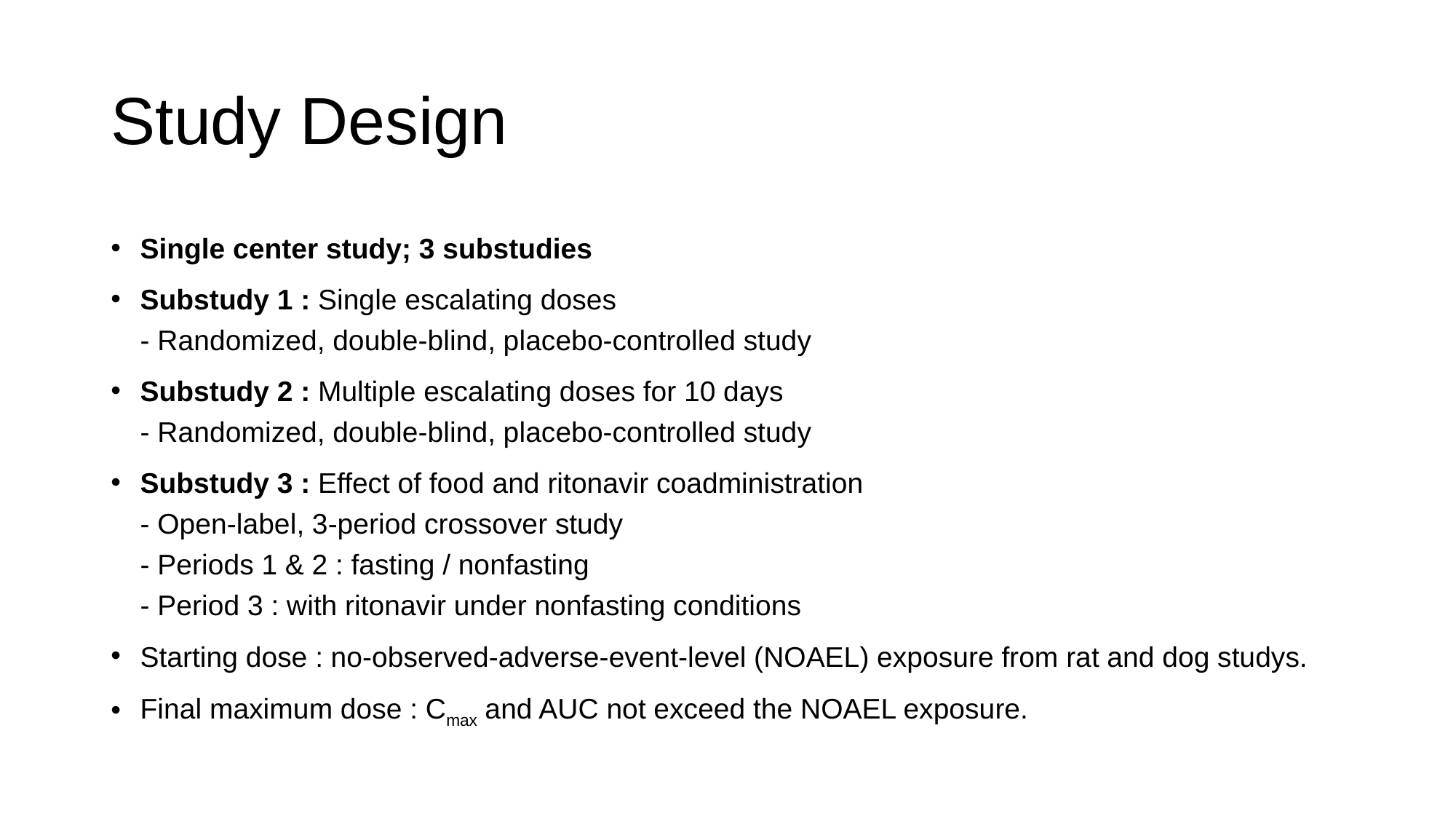

# Study Design
Single center study; 3 substudies
Substudy 1 : Single escalating doses
- Randomized, double-blind, placebo-controlled study
Substudy 2 : Multiple escalating doses for 10 days
- Randomized, double-blind, placebo-controlled study
Substudy 3 : Effect of food and ritonavir coadministration
- Open-label, 3-period crossover study
- Periods 1 & 2 : fasting / nonfasting
- Period 3 : with ritonavir under nonfasting conditions
Starting dose : no-observed-adverse-event-level (NOAEL) exposure from rat and dog studys.
Final maximum dose : Cmax and AUC not exceed the NOAEL exposure.